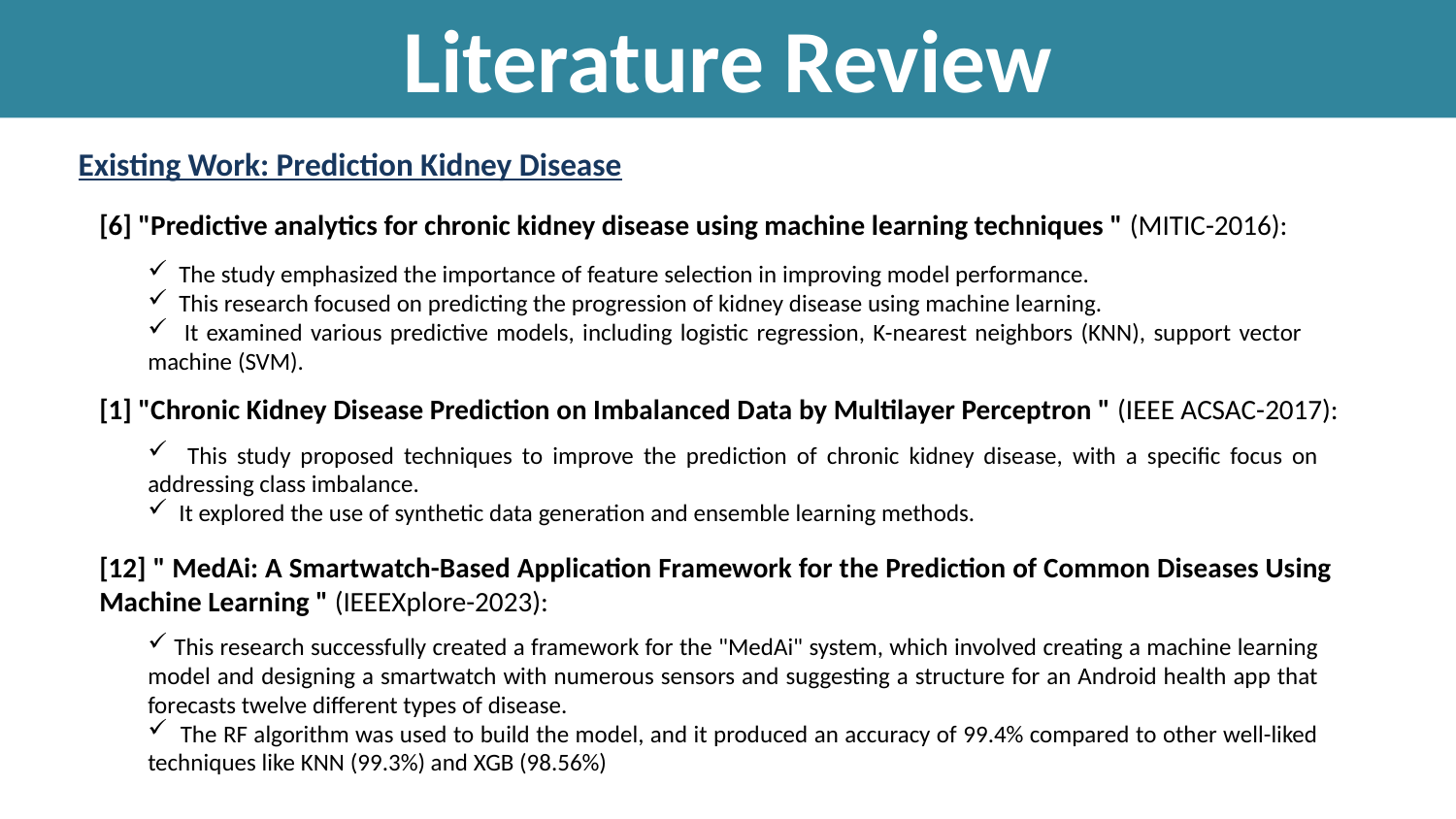

Literature Review
Existing Work: Prediction Kidney Disease
[6] "Predictive analytics for chronic kidney disease using machine learning techniques " (MITIC-2016):
  The study emphasized the importance of feature selection in improving model performance.
  This research focused on predicting the progression of kidney disease using machine learning.
  It examined various predictive models, including logistic regression, K-nearest neighbors (KNN), support vector   machine (SVM).

[1] "Chronic Kidney Disease Prediction on Imbalanced Data by Multilayer Perceptron " (IEEE ACSAC-2017):
  This study proposed techniques to improve the prediction of chronic kidney disease, with a specific focus on addressing class imbalance.
  It explored the use of synthetic data generation and ensemble learning methods.

[12] " MedAi: A Smartwatch-Based Application Framework for the Prediction of Common Diseases Using Machine Learning " (IEEEXplore-2023):
 This research successfully created a framework for the "MedAi" system, which involved creating a machine learning model and designing a smartwatch with numerous sensors and suggesting a structure for an Android health app that forecasts twelve different types of disease.
  The RF algorithm was used to build the model, and it produced an accuracy of 99.4% compared to other well-liked techniques like KNN (99.3%) and XGB (98.56%)